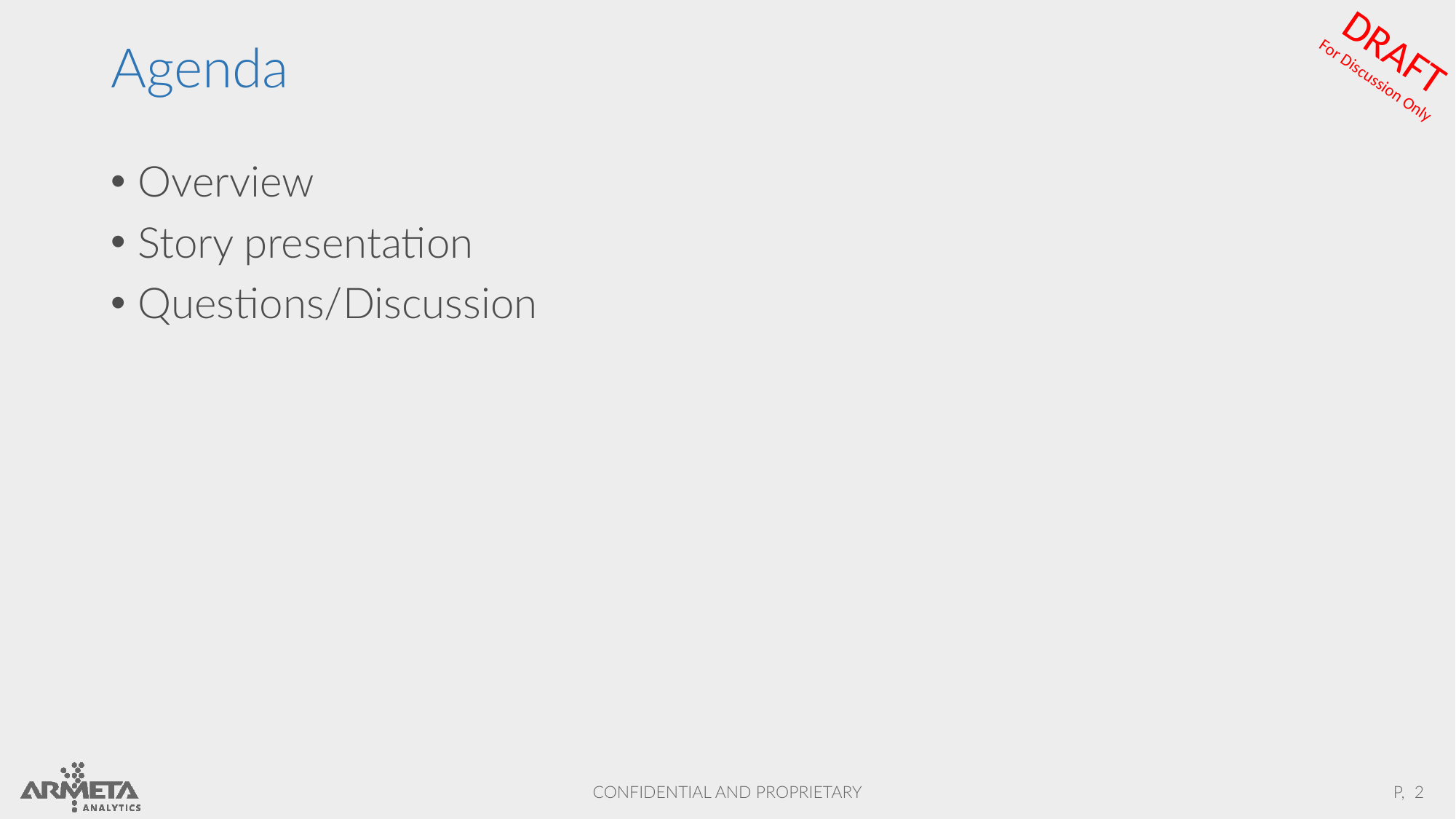

# Agenda
Overview
Story presentation
Questions/Discussion

2